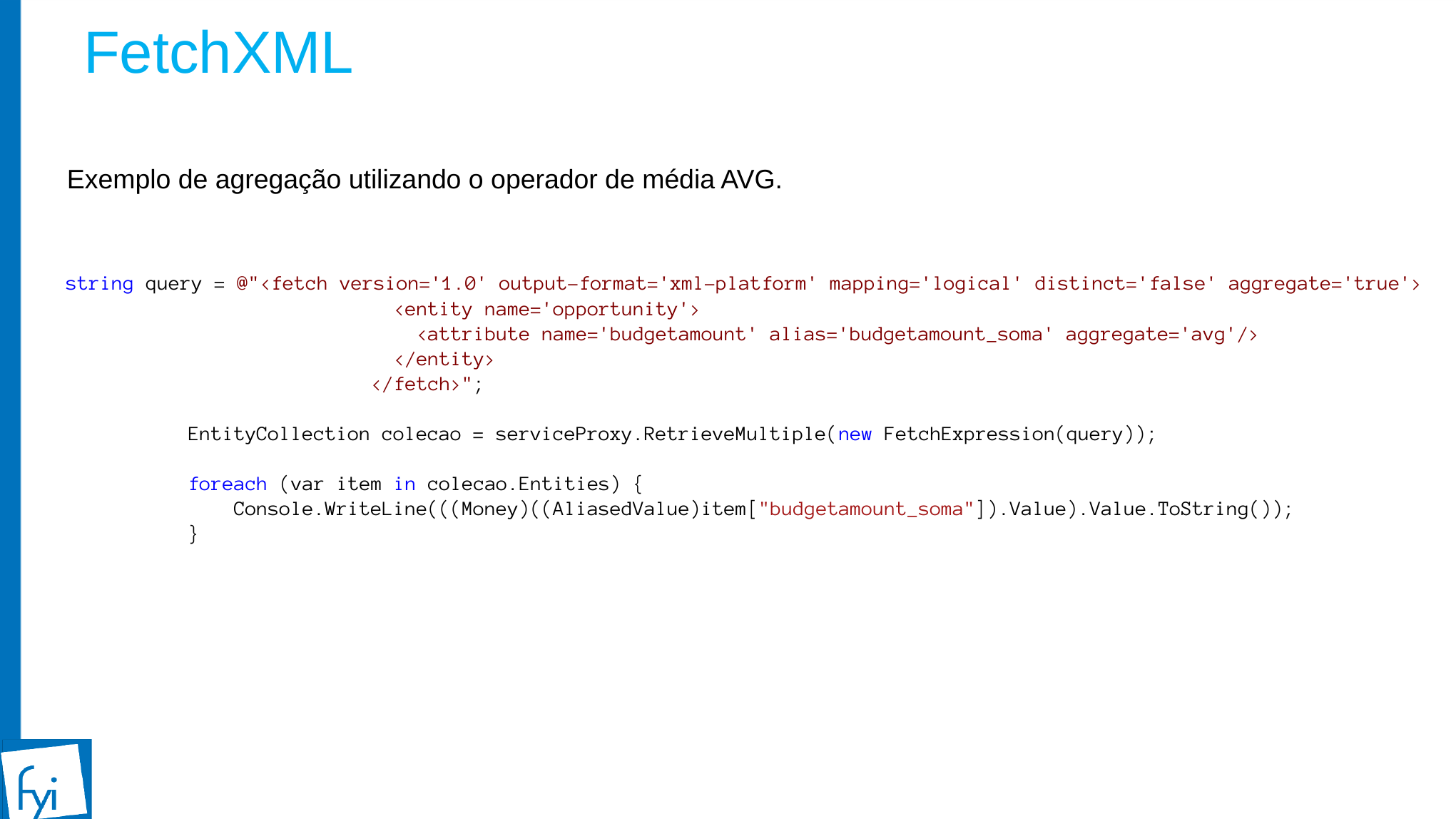

# FetchXML
Exemplo de agregação utilizando o operador de média AVG.

 string query = @"<fetch version='1.0' output-format='xml-platform' mapping='logical' distinct='false' aggregate='true'>
                              <entity name='opportunity'>
                                <attribute name='budgetamount' alias='budgetamount_soma' aggregate='avg'/>
                              </entity>
                            </fetch>";

            EntityCollection colecao = serviceProxy.RetrieveMultiple(new FetchExpression(query));

            foreach (var item in colecao.Entities) {
                Console.WriteLine(((Money)((AliasedValue)item["budgetamount_soma"]).Value).Value.ToString());
            }